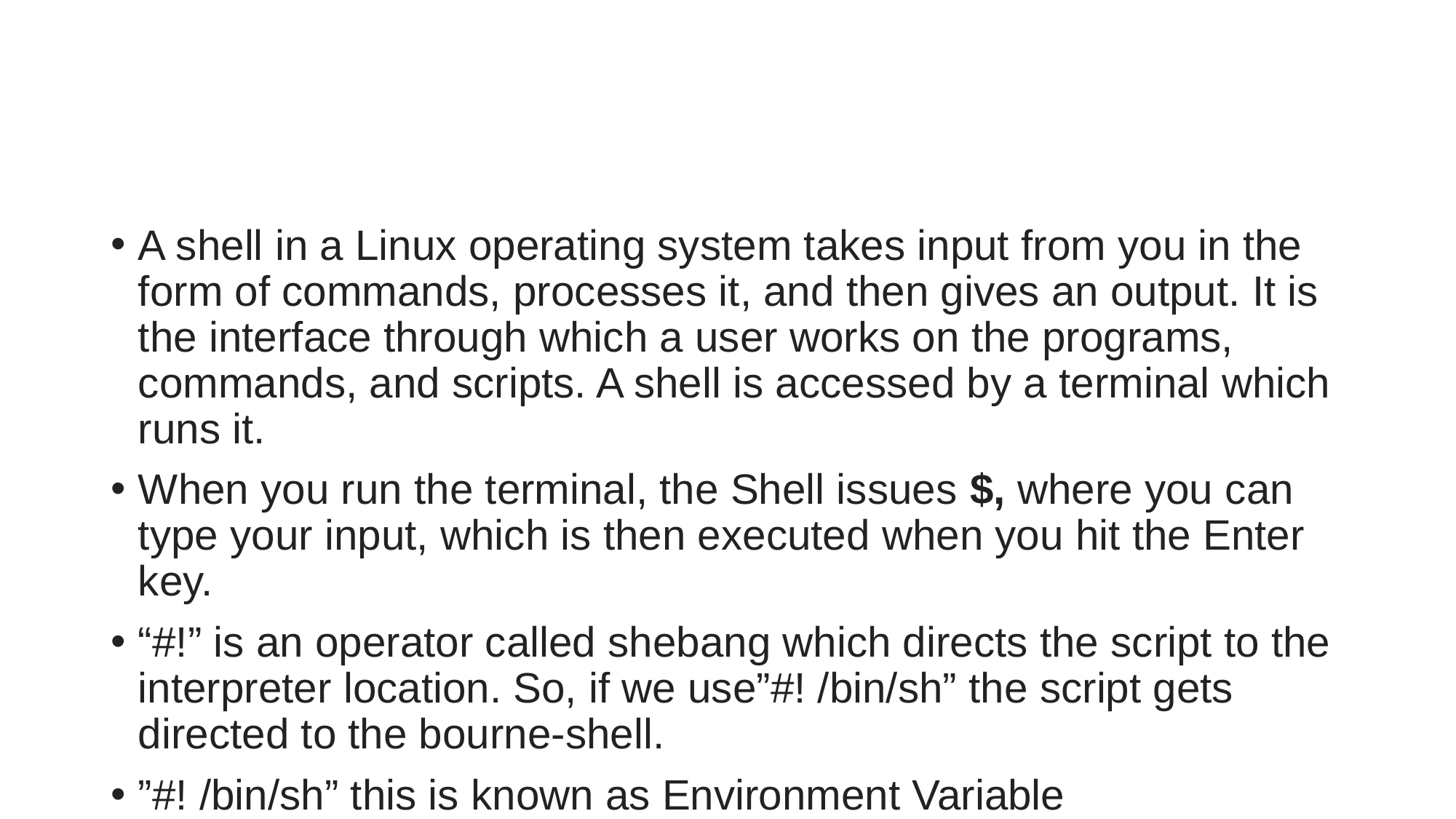

#
A shell in a Linux operating system takes input from you in the form of commands, processes it, and then gives an output. It is the interface through which a user works on the programs, commands, and scripts. A shell is accessed by a terminal which runs it.
When you run the terminal, the Shell issues $, where you can type your input, which is then executed when you hit the Enter key.
“#!” is an operator called shebang which directs the script to the interpreter location. So, if we use”#! /bin/sh” the script gets directed to the bourne-shell.
”#! /bin/sh” this is known as Environment Variable